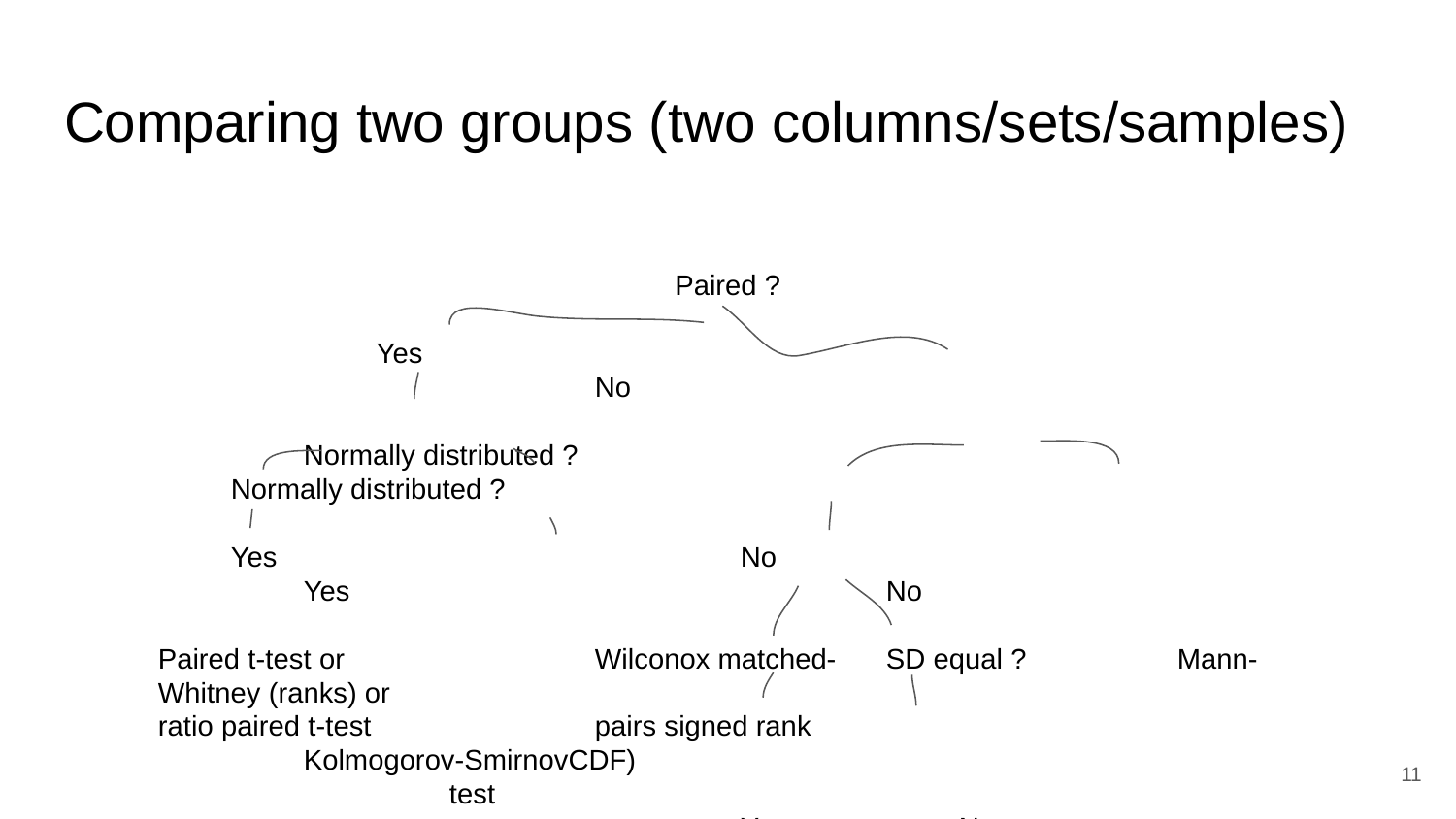

# Comparing two groups (two columns/sets/samples)
Paired ?

Yes								No

Normally distributed ?					Normally distributed ?

Yes				No				Yes				No

Paired t-test or		Wilconox matched-	SD equal ?		Mann-Whitney (ranks) or
ratio paired t-test		pairs signed rank 				Kolmogorov-SmirnovCDF)
test
Yes		No

						Unpaired t-test Unpaired t-test with Welsch’s correction

11